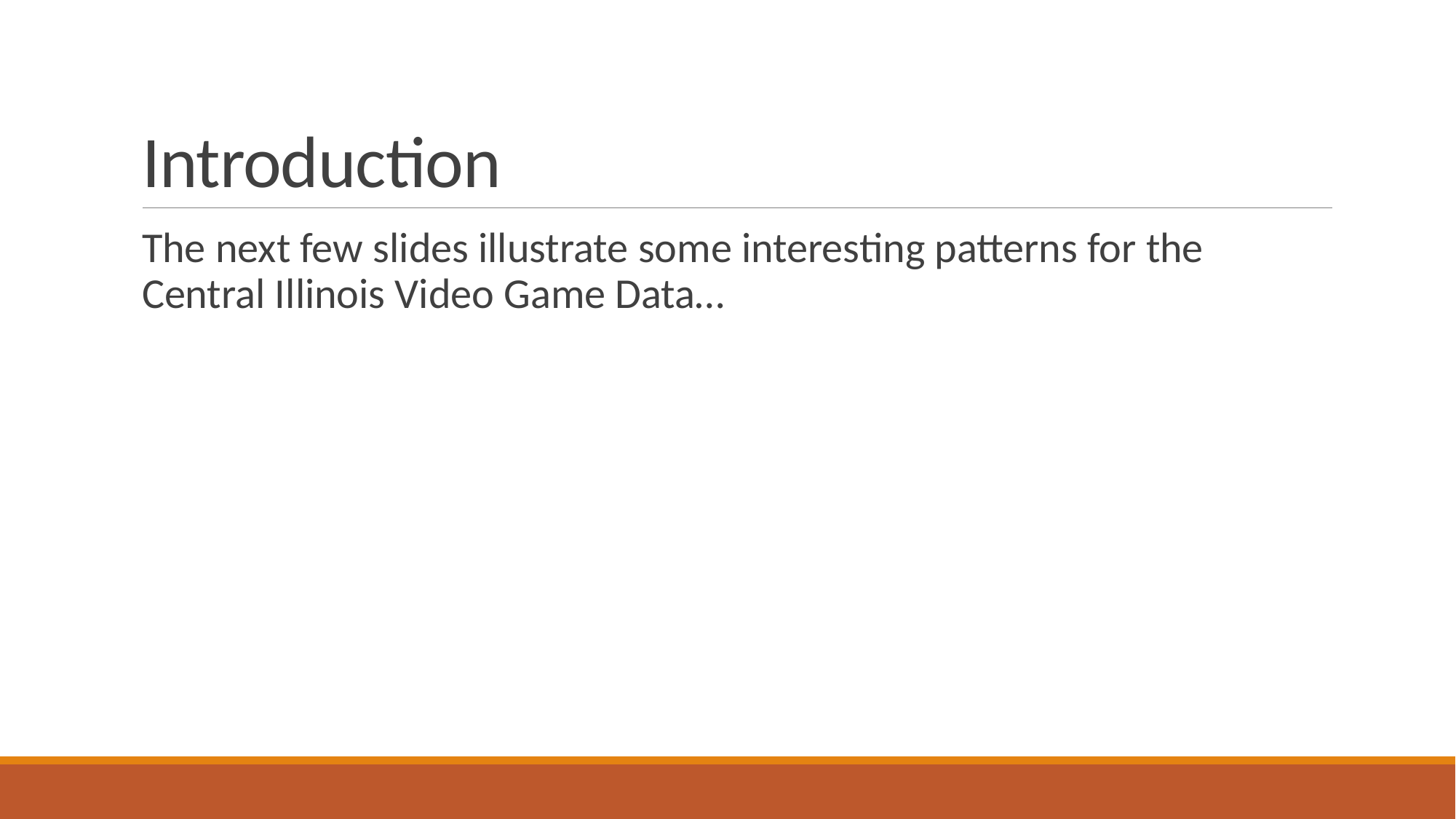

# Introduction
The next few slides illustrate some interesting patterns for the Central Illinois Video Game Data…